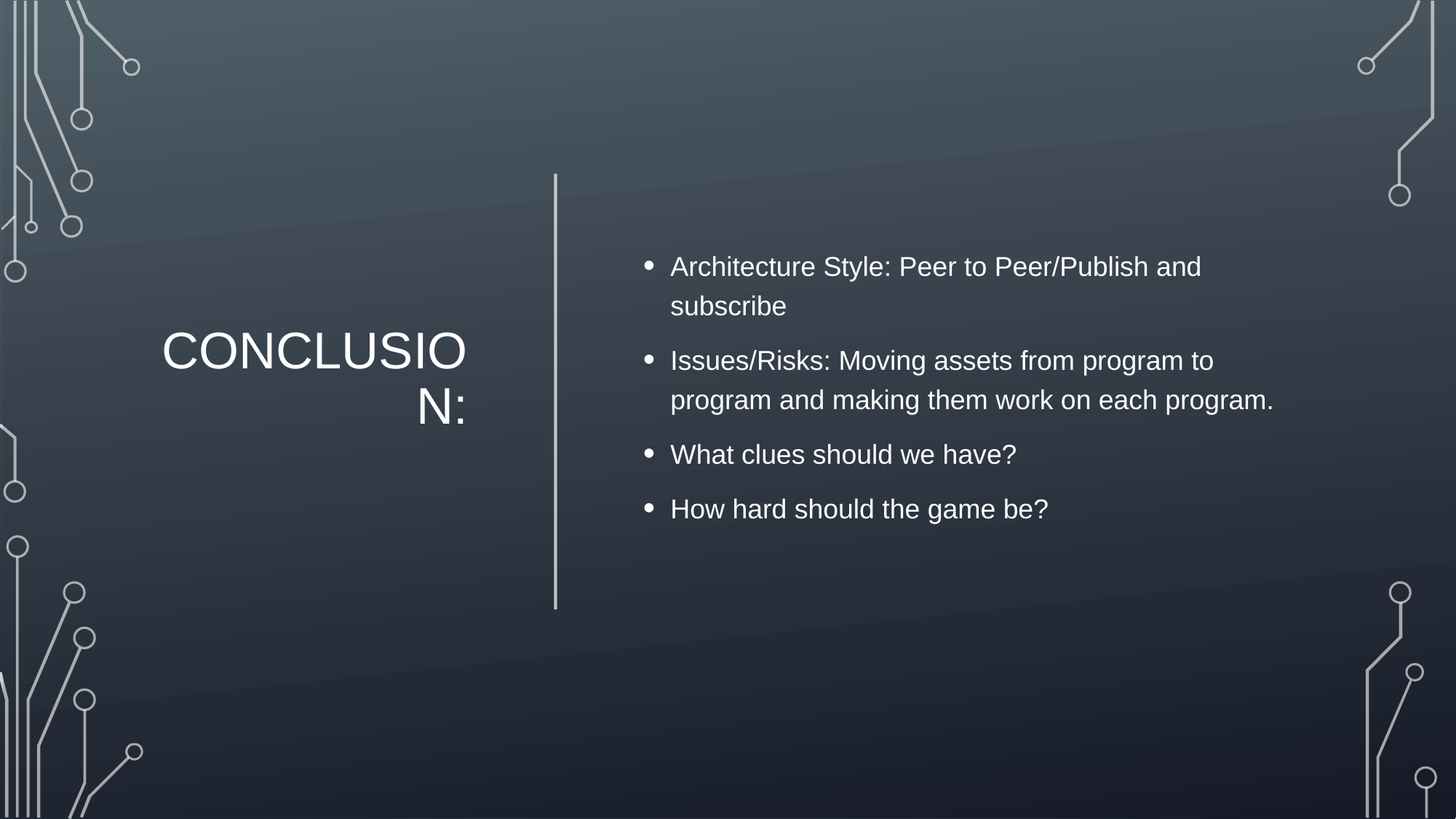

# Conclusion:
Architecture Style: Peer to Peer/Publish and subscribe
Issues/Risks: Moving assets from program to program and making them work on each program.
What clues should we have?
How hard should the game be?